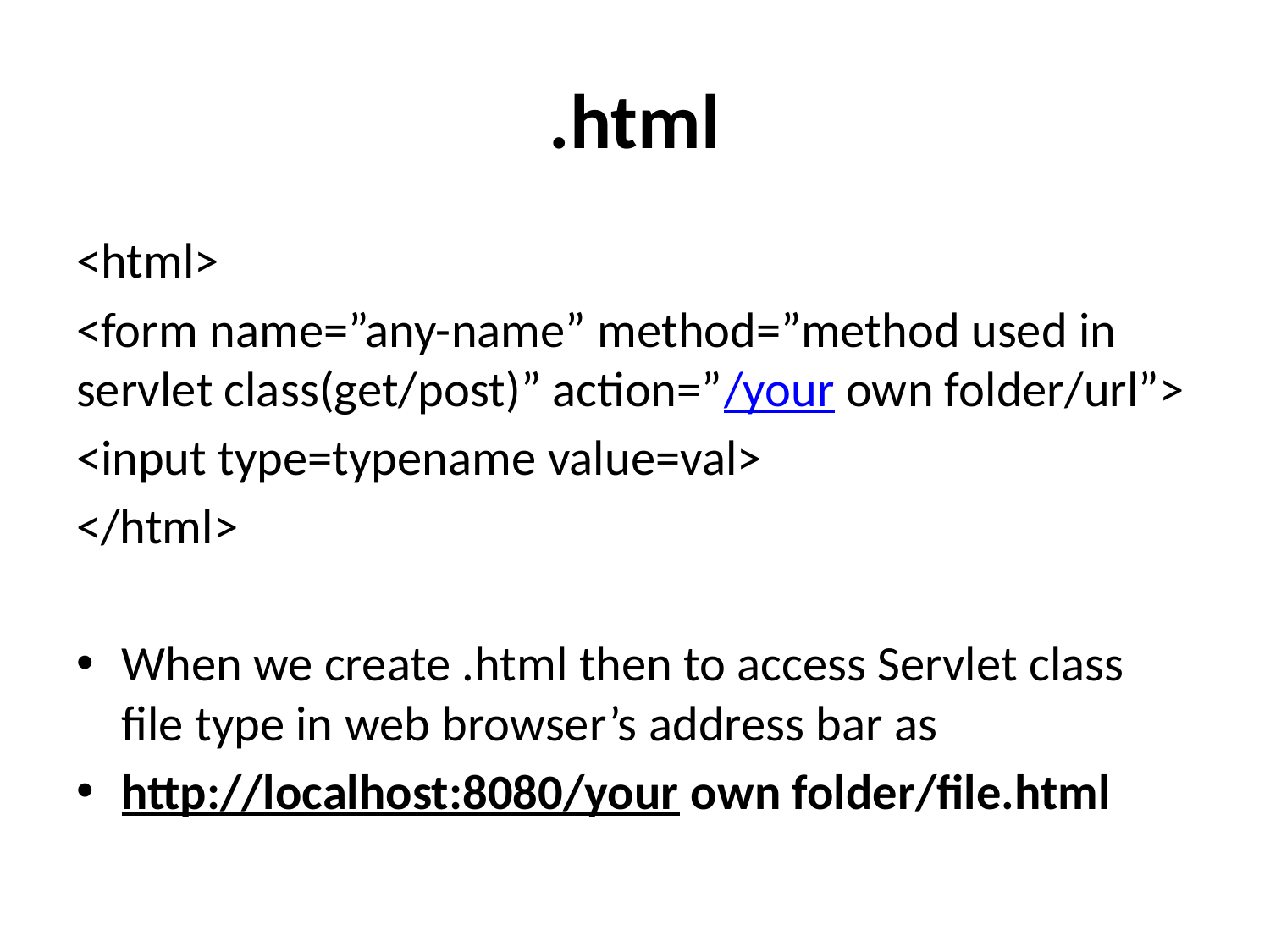

# .html
<html>
<form name=”any-name” method=”method used in servlet class(get/post)” action=”/your own folder/url”>
<input type=typename value=val>
</html>

When we create .html then to access Servlet class file type in web browser’s address bar as
http://localhost:8080/your own folder/file.html